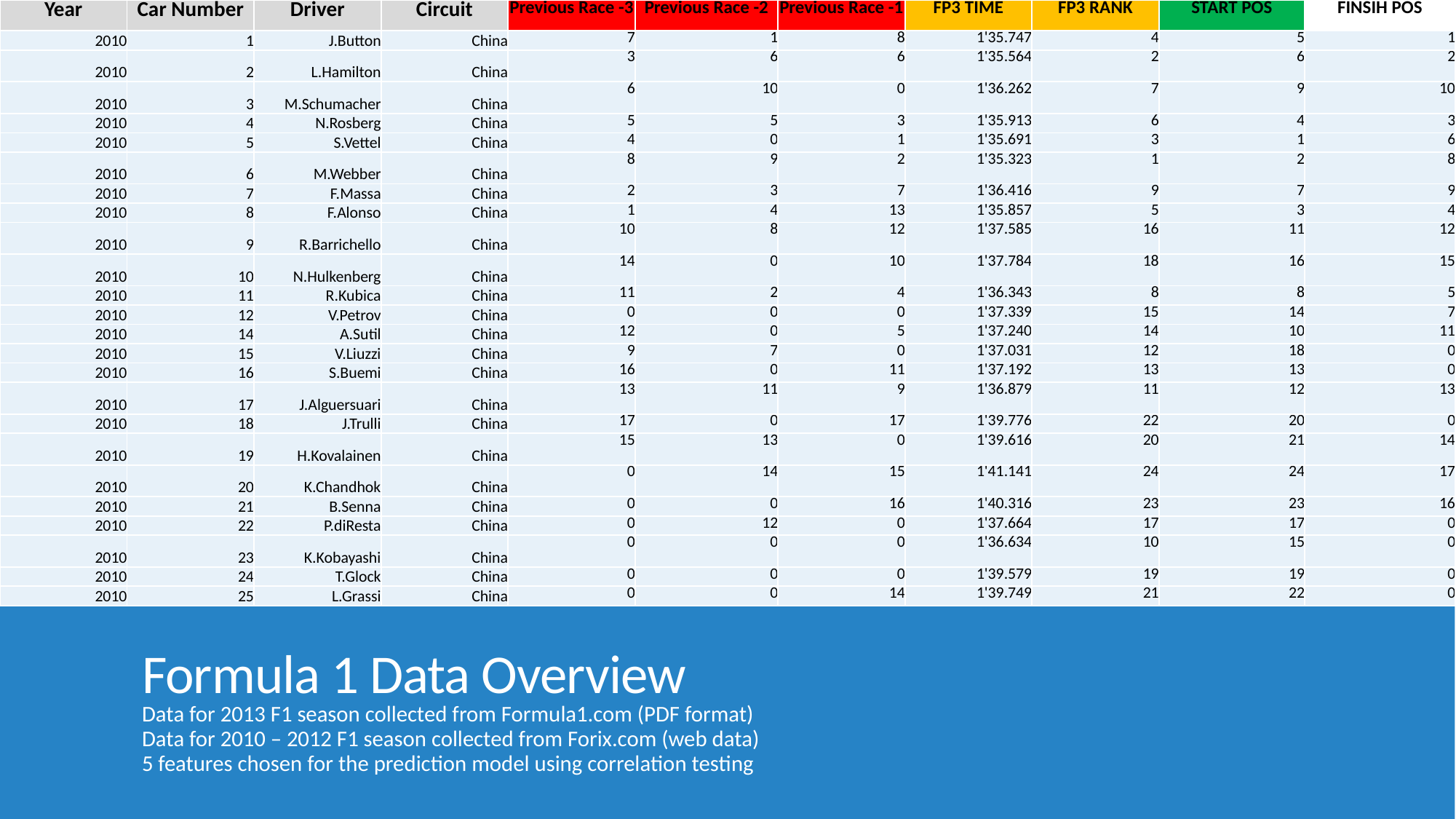

| Year | Car Number | Driver | Circuit | Previous Race -3 | Previous Race -2 | Previous Race -1 | FP3 TIME | FP3 RANK | START POS | FINSIH POS |
| --- | --- | --- | --- | --- | --- | --- | --- | --- | --- | --- |
| 2010 | 1 | J.Button | China | 7 | 1 | 8 | 1'35.747 | 4 | 5 | 1 |
| 2010 | 2 | L.Hamilton | China | 3 | 6 | 6 | 1'35.564 | 2 | 6 | 2 |
| 2010 | 3 | M.Schumacher | China | 6 | 10 | 0 | 1'36.262 | 7 | 9 | 10 |
| 2010 | 4 | N.Rosberg | China | 5 | 5 | 3 | 1'35.913 | 6 | 4 | 3 |
| 2010 | 5 | S.Vettel | China | 4 | 0 | 1 | 1'35.691 | 3 | 1 | 6 |
| 2010 | 6 | M.Webber | China | 8 | 9 | 2 | 1'35.323 | 1 | 2 | 8 |
| 2010 | 7 | F.Massa | China | 2 | 3 | 7 | 1'36.416 | 9 | 7 | 9 |
| 2010 | 8 | F.Alonso | China | 1 | 4 | 13 | 1'35.857 | 5 | 3 | 4 |
| 2010 | 9 | R.Barrichello | China | 10 | 8 | 12 | 1'37.585 | 16 | 11 | 12 |
| 2010 | 10 | N.Hulkenberg | China | 14 | 0 | 10 | 1'37.784 | 18 | 16 | 15 |
| 2010 | 11 | R.Kubica | China | 11 | 2 | 4 | 1'36.343 | 8 | 8 | 5 |
| 2010 | 12 | V.Petrov | China | 0 | 0 | 0 | 1'37.339 | 15 | 14 | 7 |
| 2010 | 14 | A.Sutil | China | 12 | 0 | 5 | 1'37.240 | 14 | 10 | 11 |
| 2010 | 15 | V.Liuzzi | China | 9 | 7 | 0 | 1'37.031 | 12 | 18 | 0 |
| 2010 | 16 | S.Buemi | China | 16 | 0 | 11 | 1'37.192 | 13 | 13 | 0 |
| 2010 | 17 | J.Alguersuari | China | 13 | 11 | 9 | 1'36.879 | 11 | 12 | 13 |
| 2010 | 18 | J.Trulli | China | 17 | 0 | 17 | 1'39.776 | 22 | 20 | 0 |
| 2010 | 19 | H.Kovalainen | China | 15 | 13 | 0 | 1'39.616 | 20 | 21 | 14 |
| 2010 | 20 | K.Chandhok | China | 0 | 14 | 15 | 1'41.141 | 24 | 24 | 17 |
| 2010 | 21 | B.Senna | China | 0 | 0 | 16 | 1'40.316 | 23 | 23 | 16 |
| 2010 | 22 | P.diResta | China | 0 | 12 | 0 | 1'37.664 | 17 | 17 | 0 |
| 2010 | 23 | K.Kobayashi | China | 0 | 0 | 0 | 1'36.634 | 10 | 15 | 0 |
| 2010 | 24 | T.Glock | China | 0 | 0 | 0 | 1'39.579 | 19 | 19 | 0 |
| 2010 | 25 | L.Grassi | China | 0 | 0 | 14 | 1'39.749 | 21 | 22 | 0 |
# Formula 1 Data Overview
Data for 2013 F1 season collected from Formula1.com (PDF format)
Data for 2010 – 2012 F1 season collected from Forix.com (web data)
5 features chosen for the prediction model using correlation testing